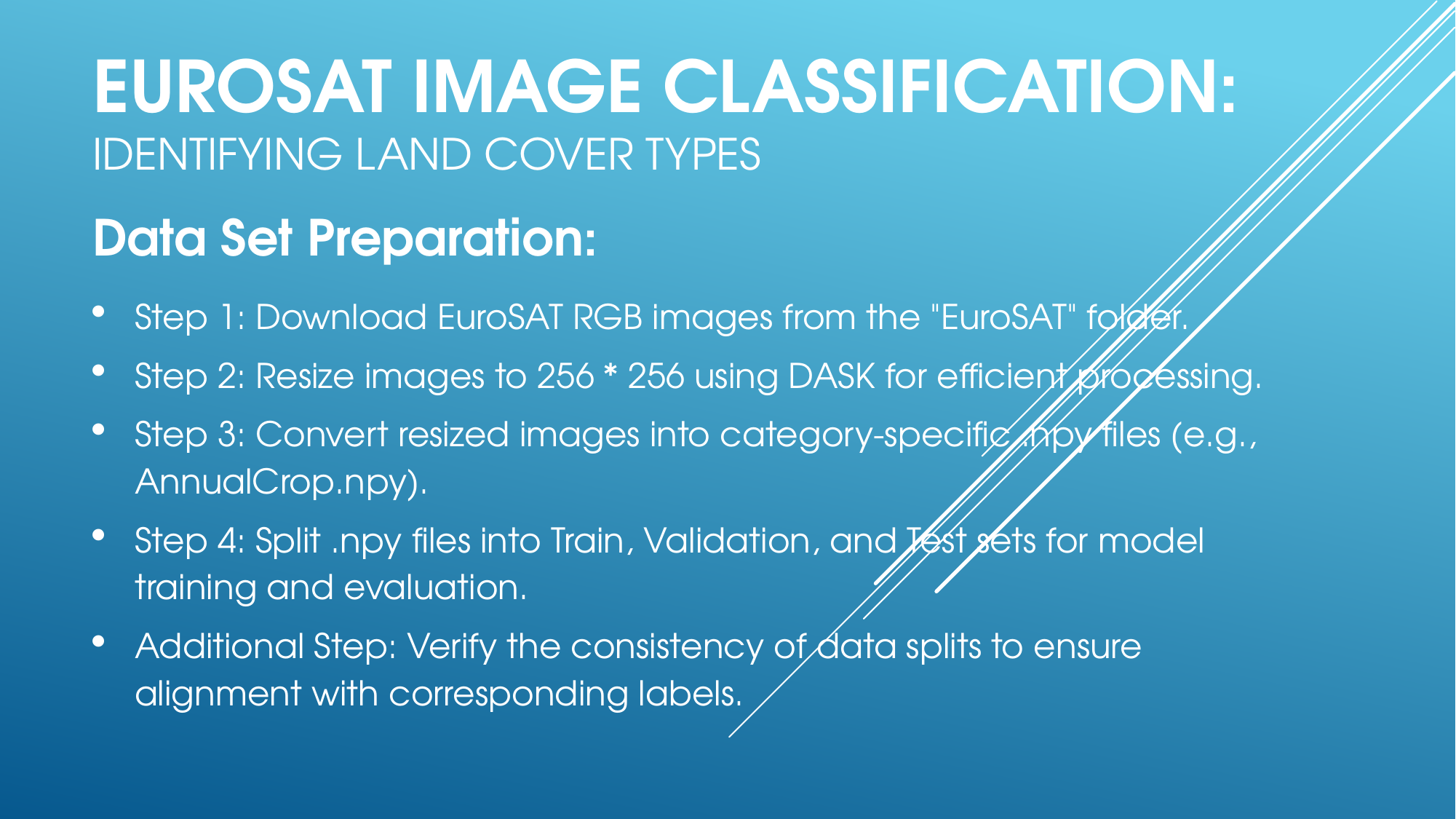

# EuroSAT Image Classification: Identifying Land Cover Types
Data Set Preparation:

Step 1: Download EuroSAT RGB images from the "EuroSAT" folder.
Step 2: Resize images to 256 * 256 using DASK for efficient processing.
Step 3: Convert resized images into category-specific .npy files (e.g., AnnualCrop.npy).
Step 4: Split .npy files into Train, Validation, and Test sets for model training and evaluation.
Additional Step: Verify the consistency of data splits to ensure alignment with corresponding labels.